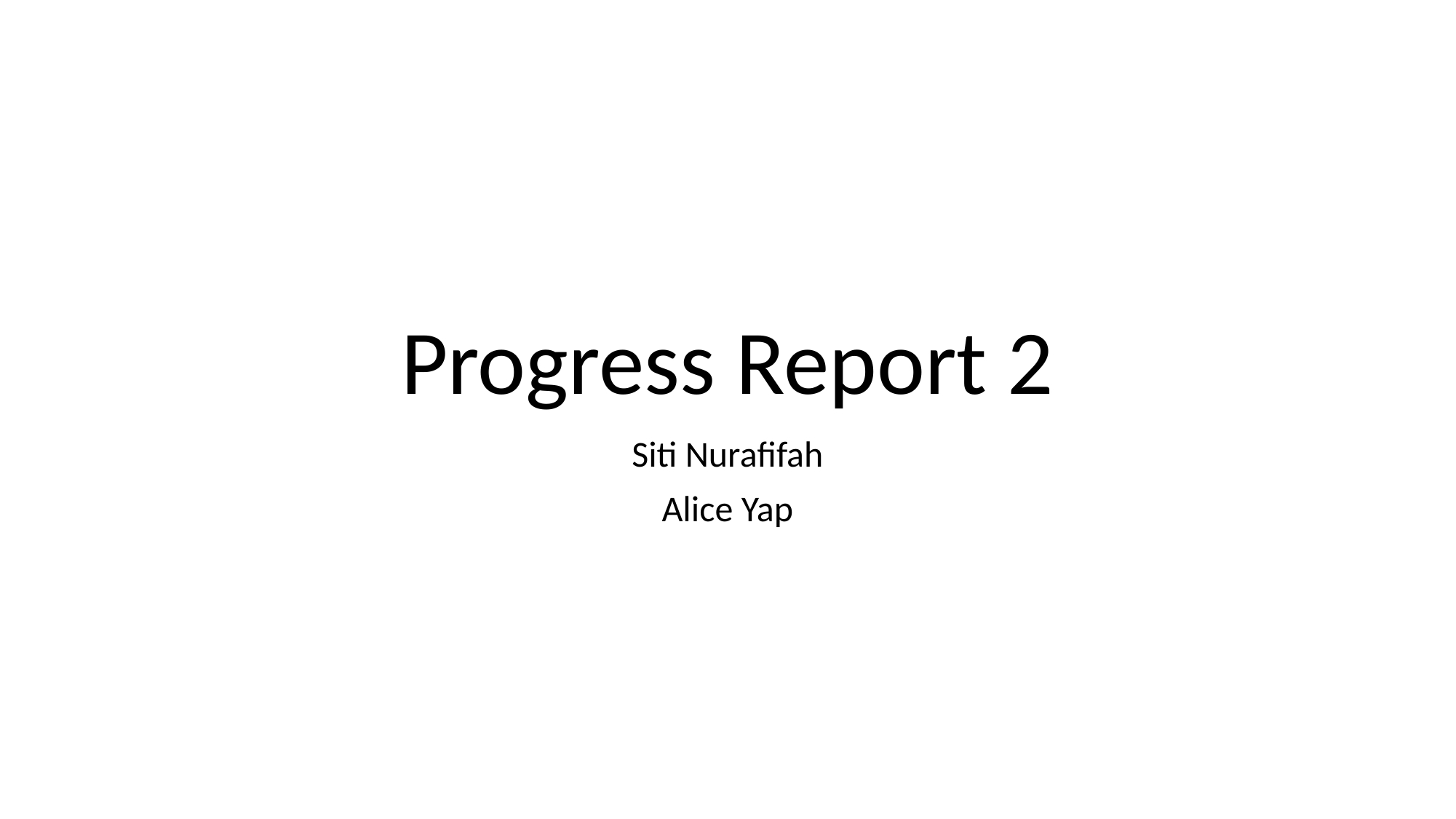

# Progress Report 2
Siti Nurafifah
Alice Yap